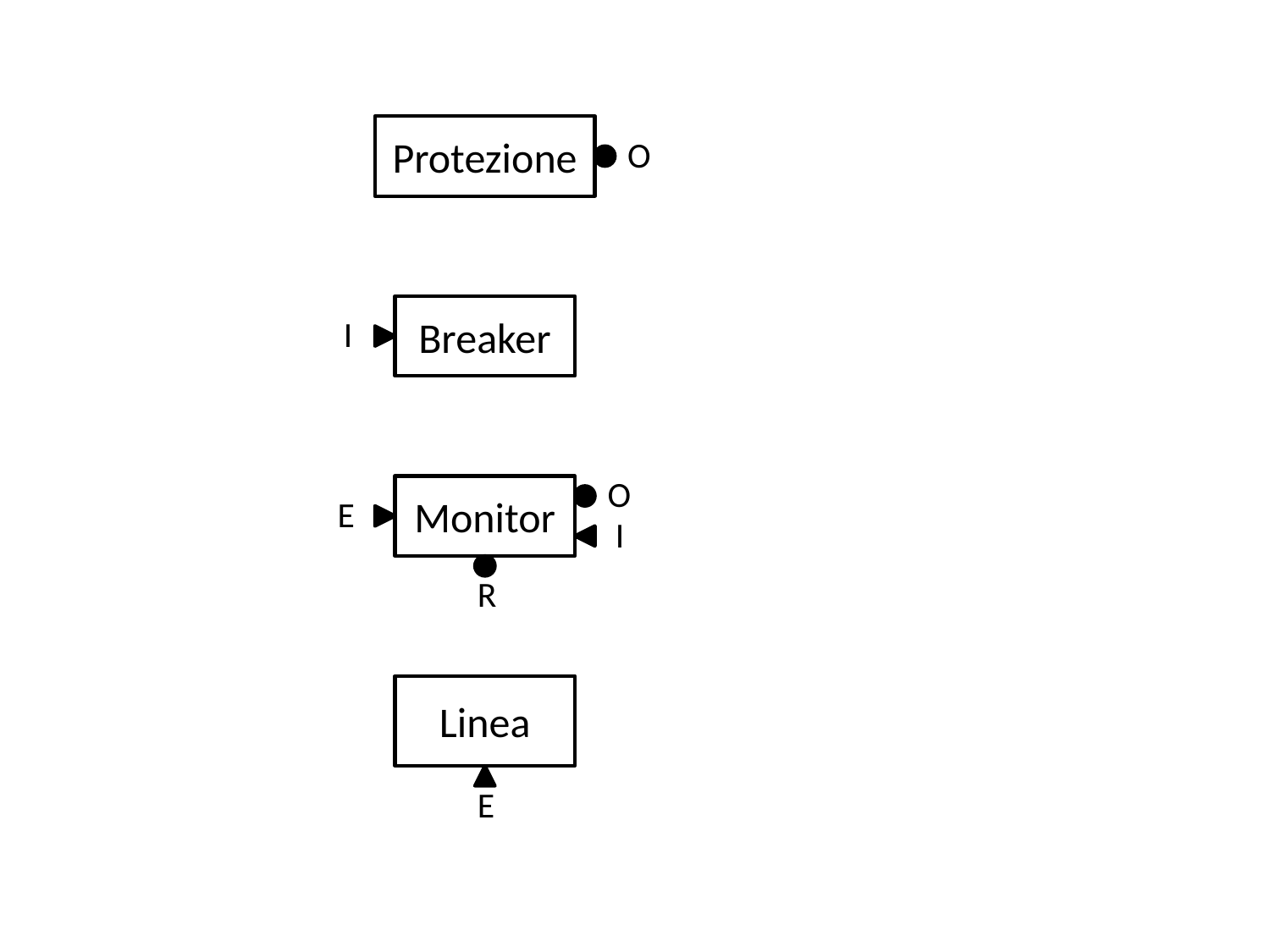

Protezione
O

Breaker
I

O
Monitor
E

I

R
Linea

E